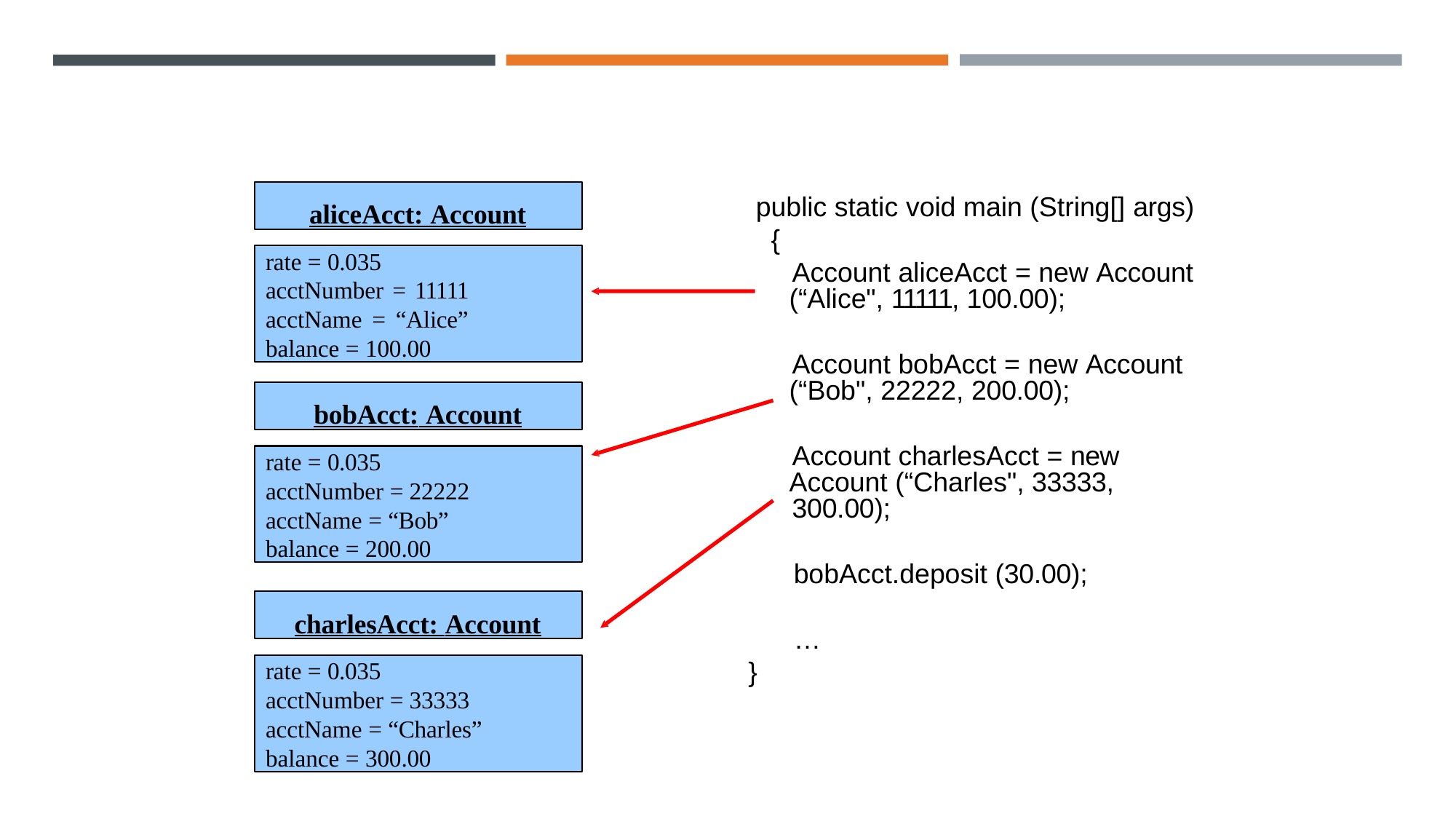

aliceAcct: Account
# public static void main (String[] args)
{
rate = 0.035
acctNumber = 11111 acctName = “Alice” balance = 100.00
Account aliceAcct = new Account (“Alice", 11111, 100.00);

Account bobAcct = new Account (“Bob", 22222, 200.00);
bobAcct: Account

Account charlesAcct = new Account (“Charles", 33333,
300.00);
rate = 0.035
acctNumber = 22222 acctName = “Bob” balance = 200.00

bobAcct.deposit (30.00);
charlesAcct: Account
…
}
rate = 0.035
acctNumber = 33333 acctName = “Charles” balance = 300.00